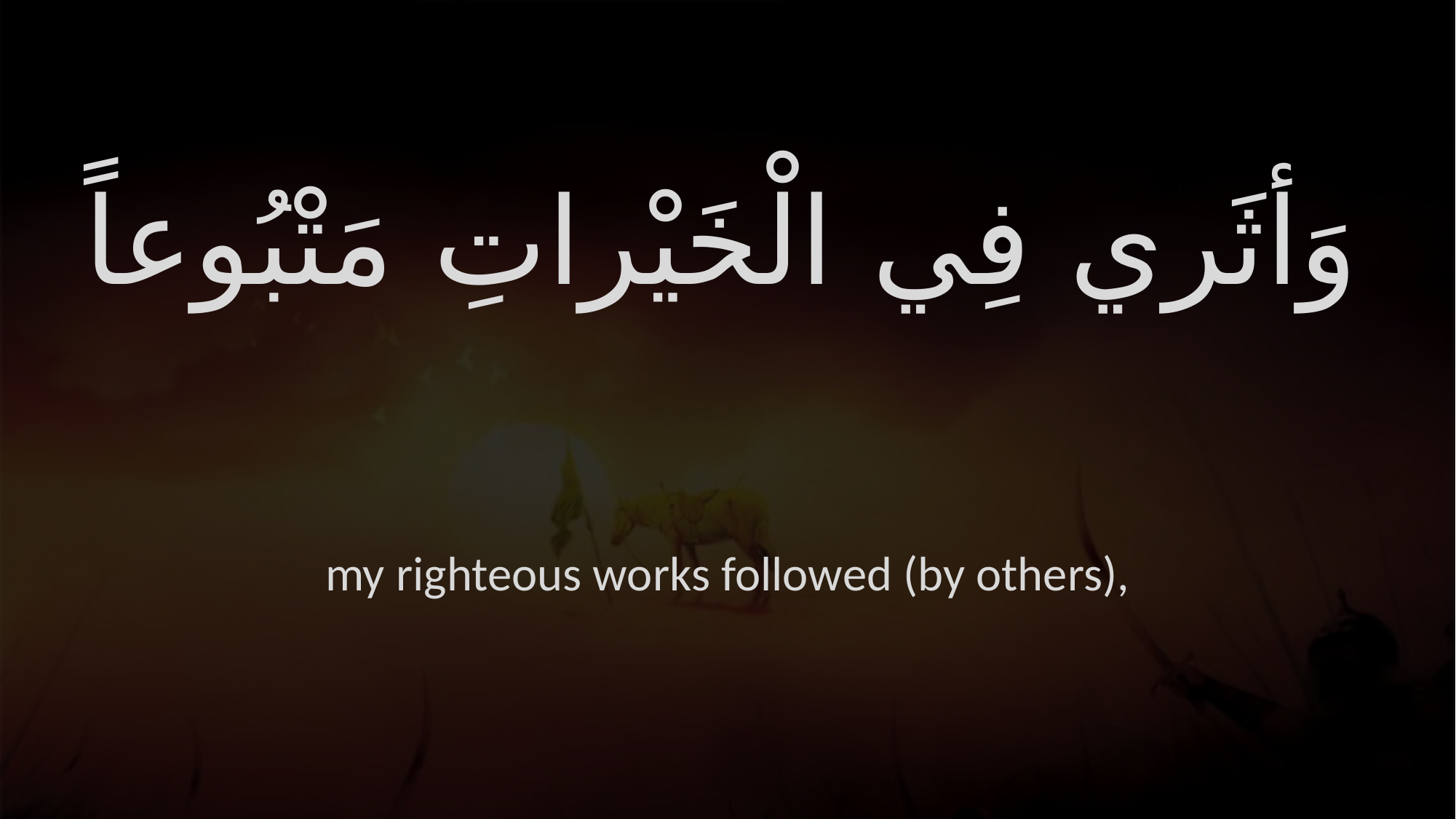

# وَأثَري فِي الْخَيْراتِ مَتْبُوعاً
my righteous works followed (by others),